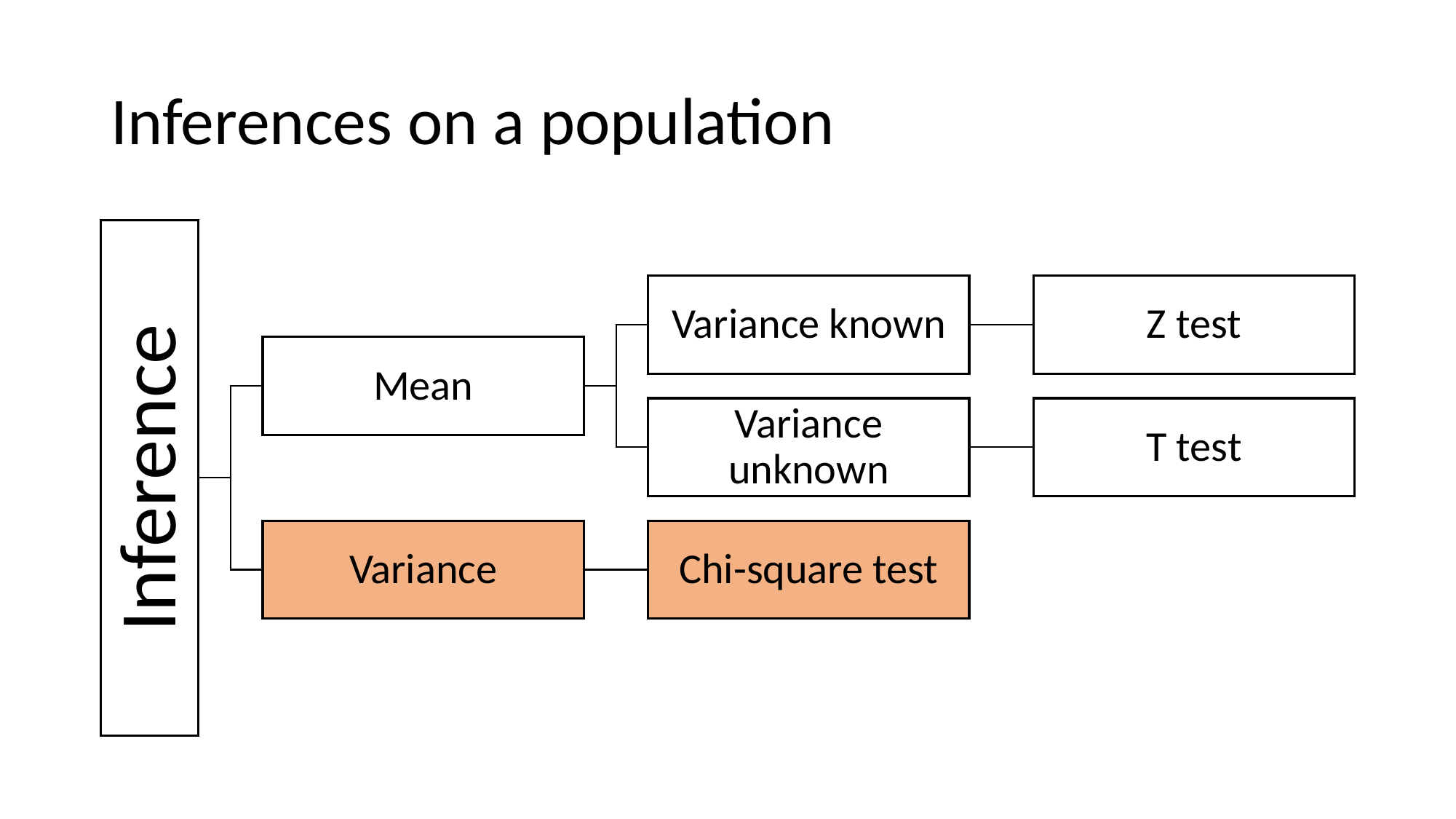

# Inferences on a population

Inference
Mean
Variance known
Z test
Variance unknown
T test
Variance
Chi-square test